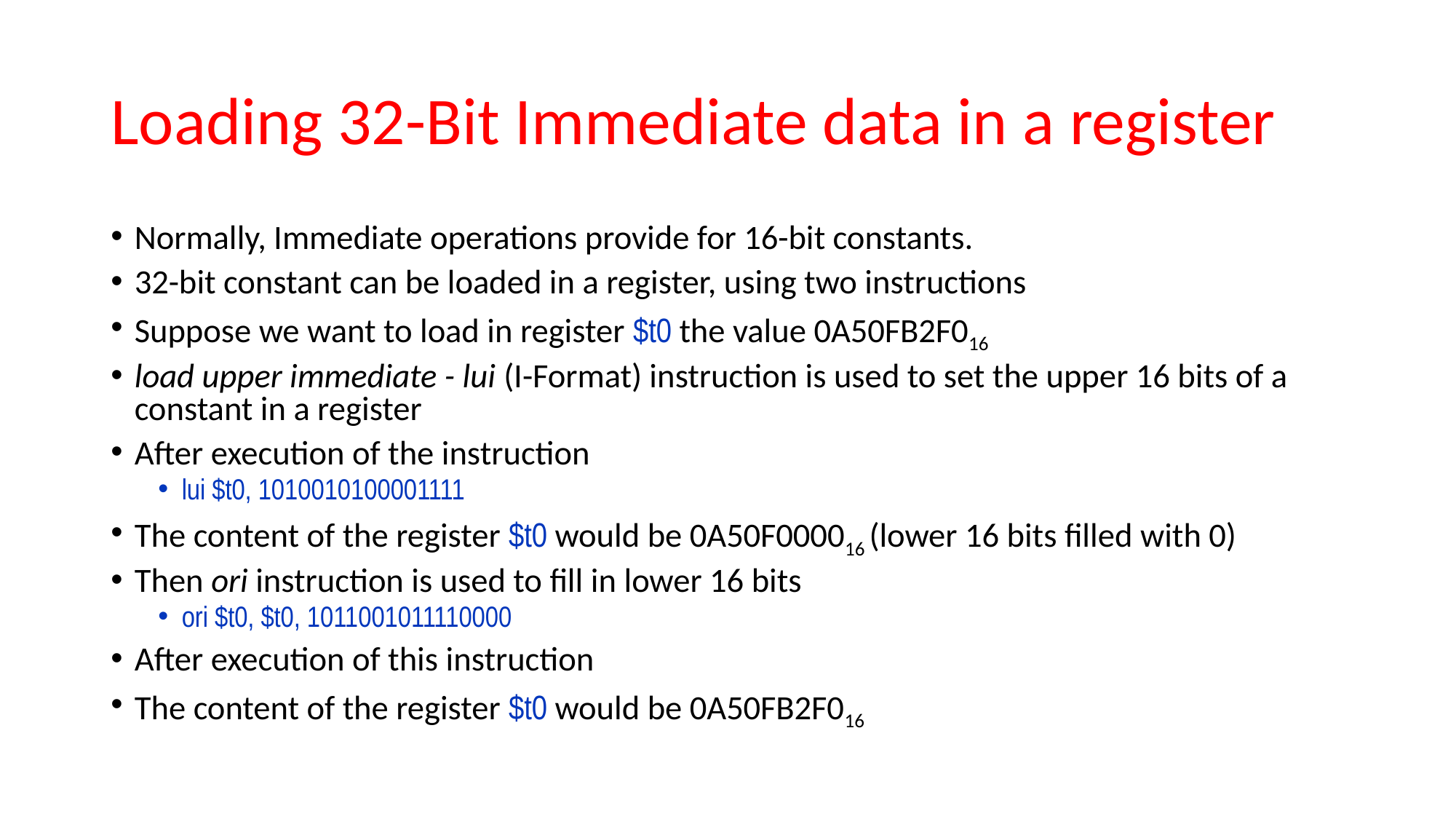

# Loading 32-Bit Immediate data in a register
Normally, Immediate operations provide for 16-bit constants.
32-bit constant can be loaded in a register, using two instructions
Suppose we want to load in register $t0 the value 0A50FB2F016
load upper immediate - lui (I-Format) instruction is used to set the upper 16 bits of a constant in a register
After execution of the instruction
lui $t0, 1010010100001111
The content of the register $t0 would be 0A50F000016 (lower 16 bits filled with 0)
Then ori instruction is used to fill in lower 16 bits
ori $t0, $t0, 1011001011110000
After execution of this instruction
The content of the register $t0 would be 0A50FB2F016